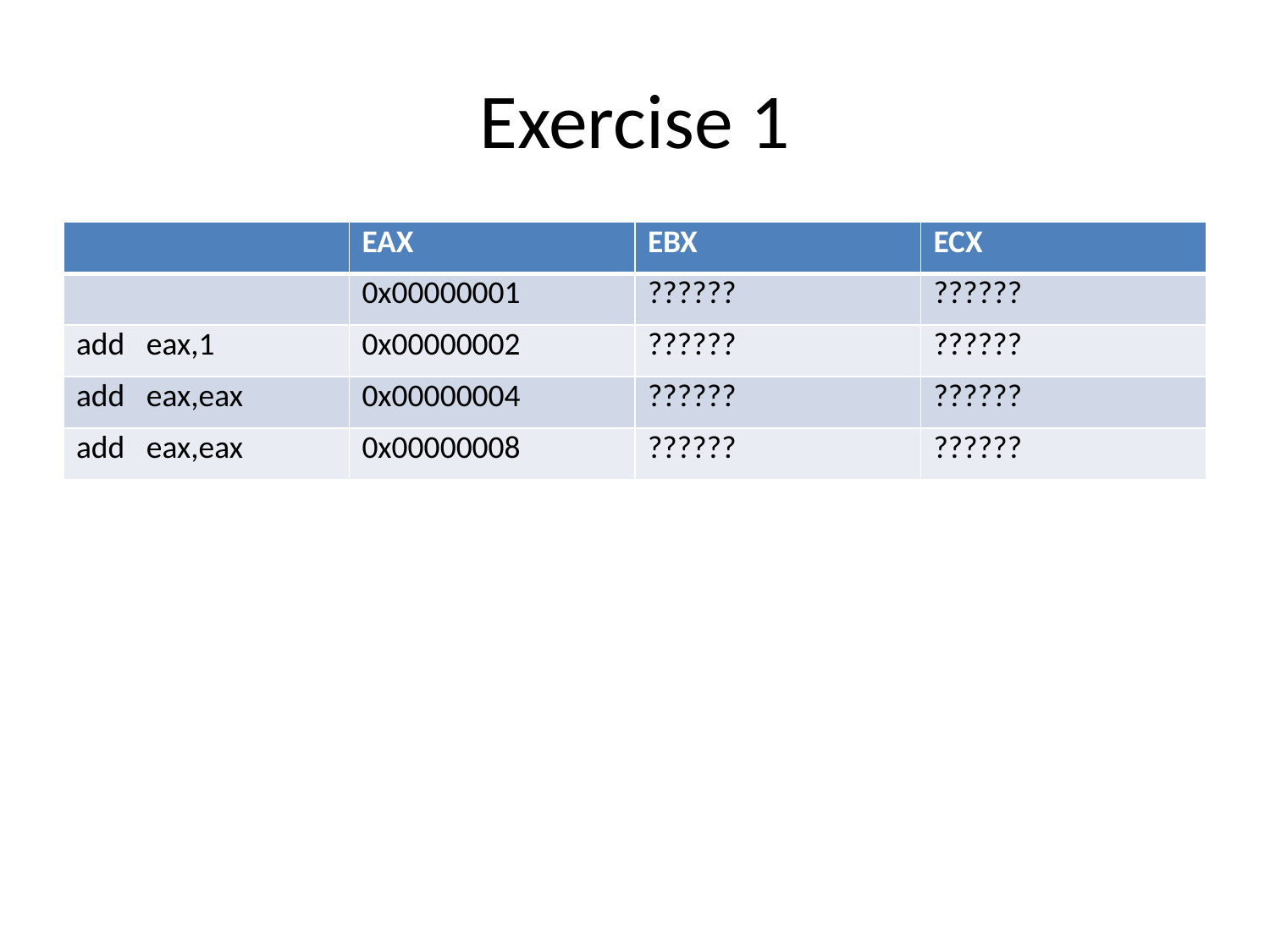

# Exercise 1
|  | EAX | EBX | ECX |
| --- | --- | --- | --- |
|  | 0x00000001 | ?????? | ?????? |
| add eax,1 | 0x00000002 | ?????? | ?????? |
| add eax,eax | 0x00000004 | ?????? | ?????? |
| add eax,eax | 0x00000008 | ?????? | ?????? |